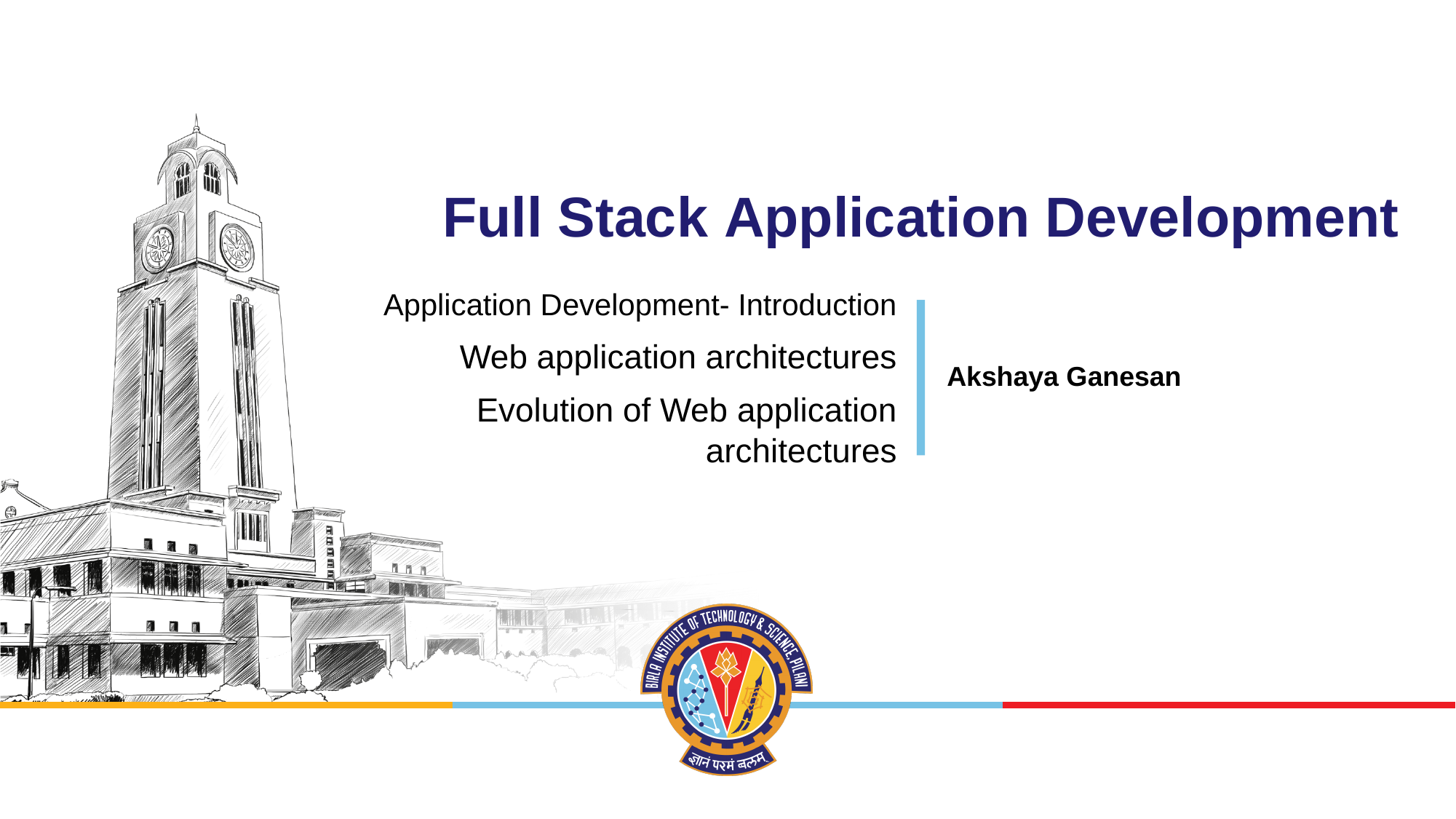

# Full Stack Application Development
Application Development- Introduction
Web application architectures
Evolution of Web application architectures
Akshaya Ganesan